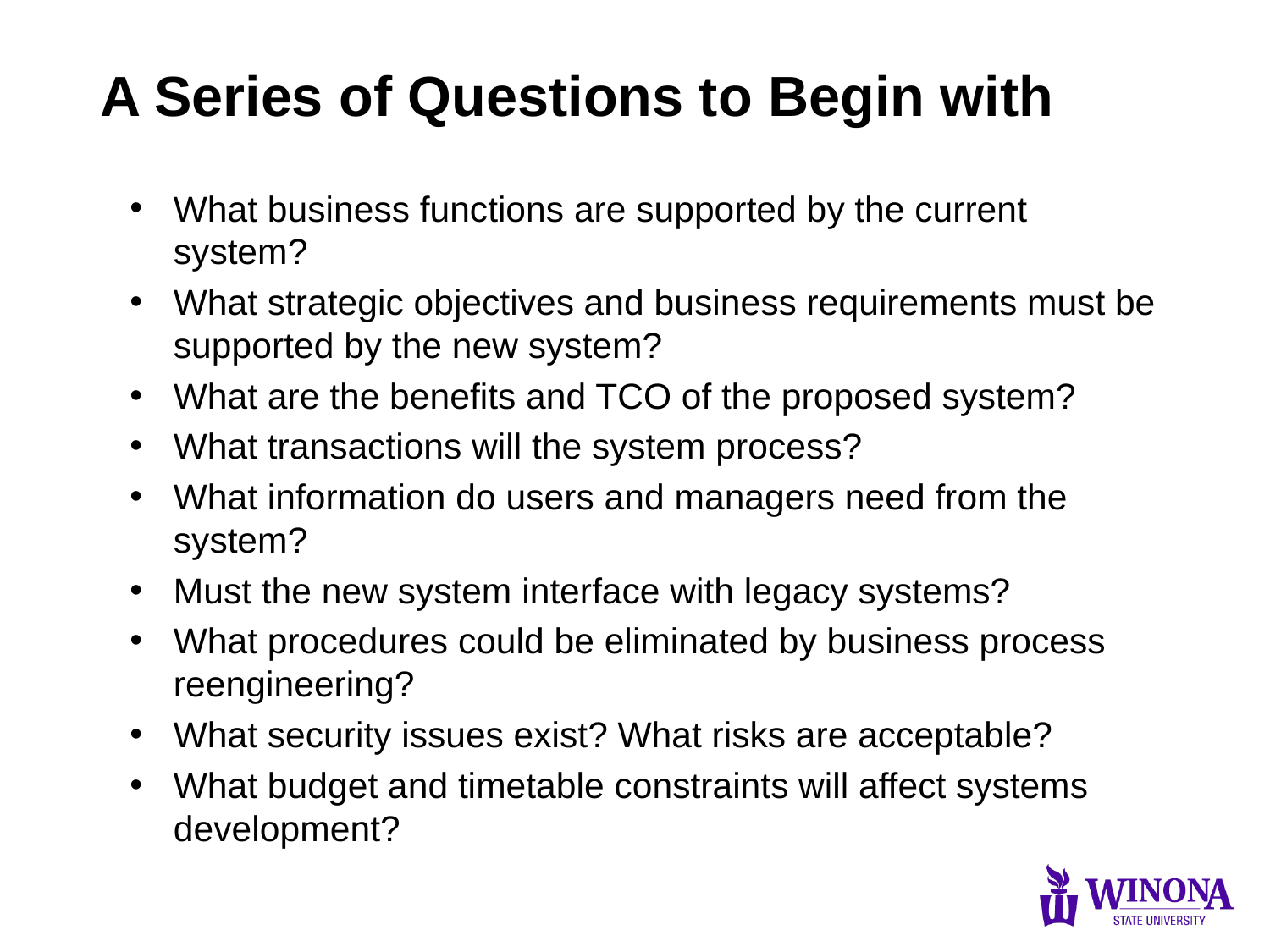

# A Series of Questions to Begin with
What business functions are supported by the current system?
What strategic objectives and business requirements must be supported by the new system?
What are the benefits and TCO of the proposed system?
What transactions will the system process?
What information do users and managers need from the system?
Must the new system interface with legacy systems?
What procedures could be eliminated by business process reengineering?
What security issues exist? What risks are acceptable?
What budget and timetable constraints will affect systems development?